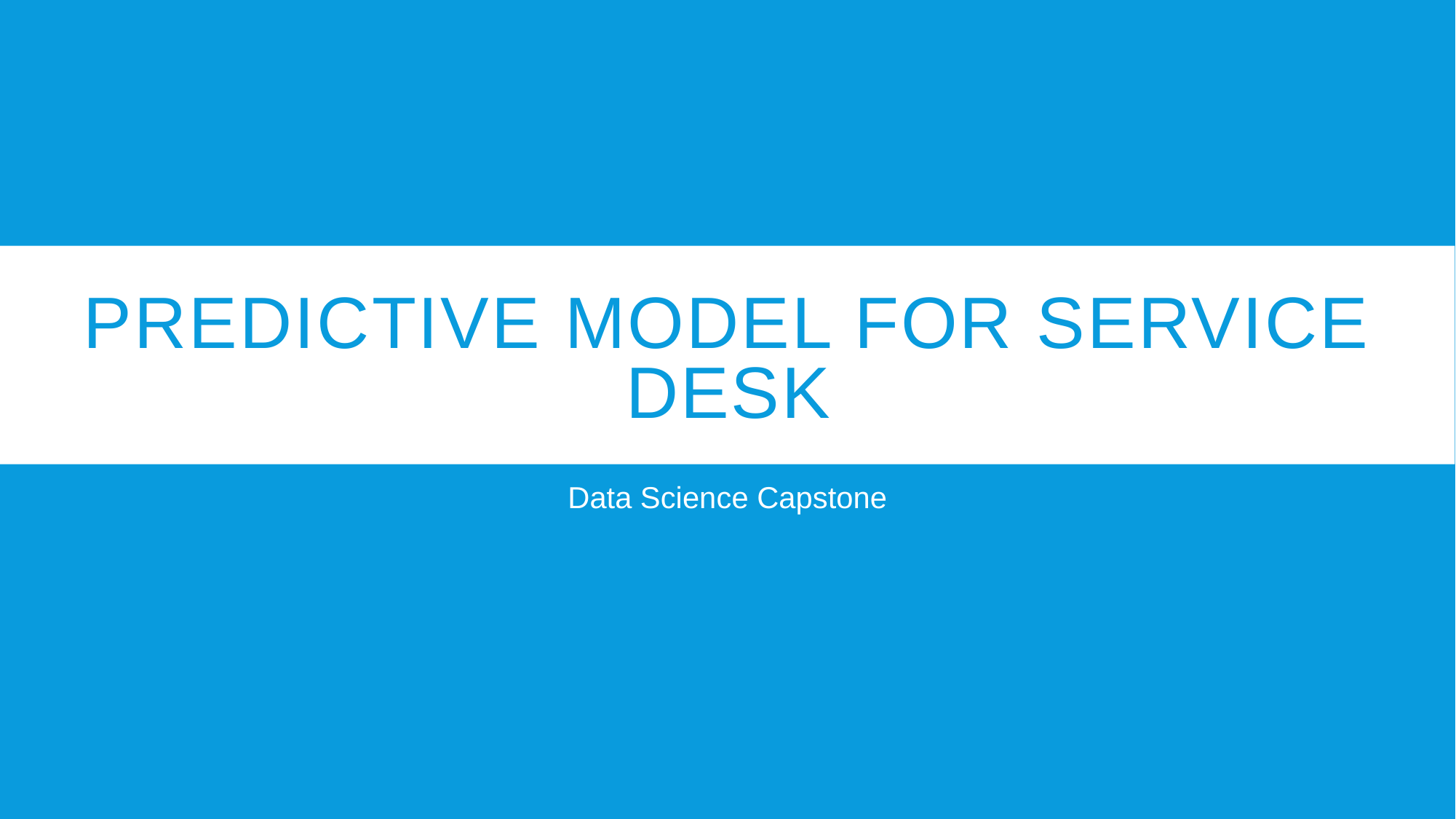

# Predictive model for Service Desk
Data Science Capstone